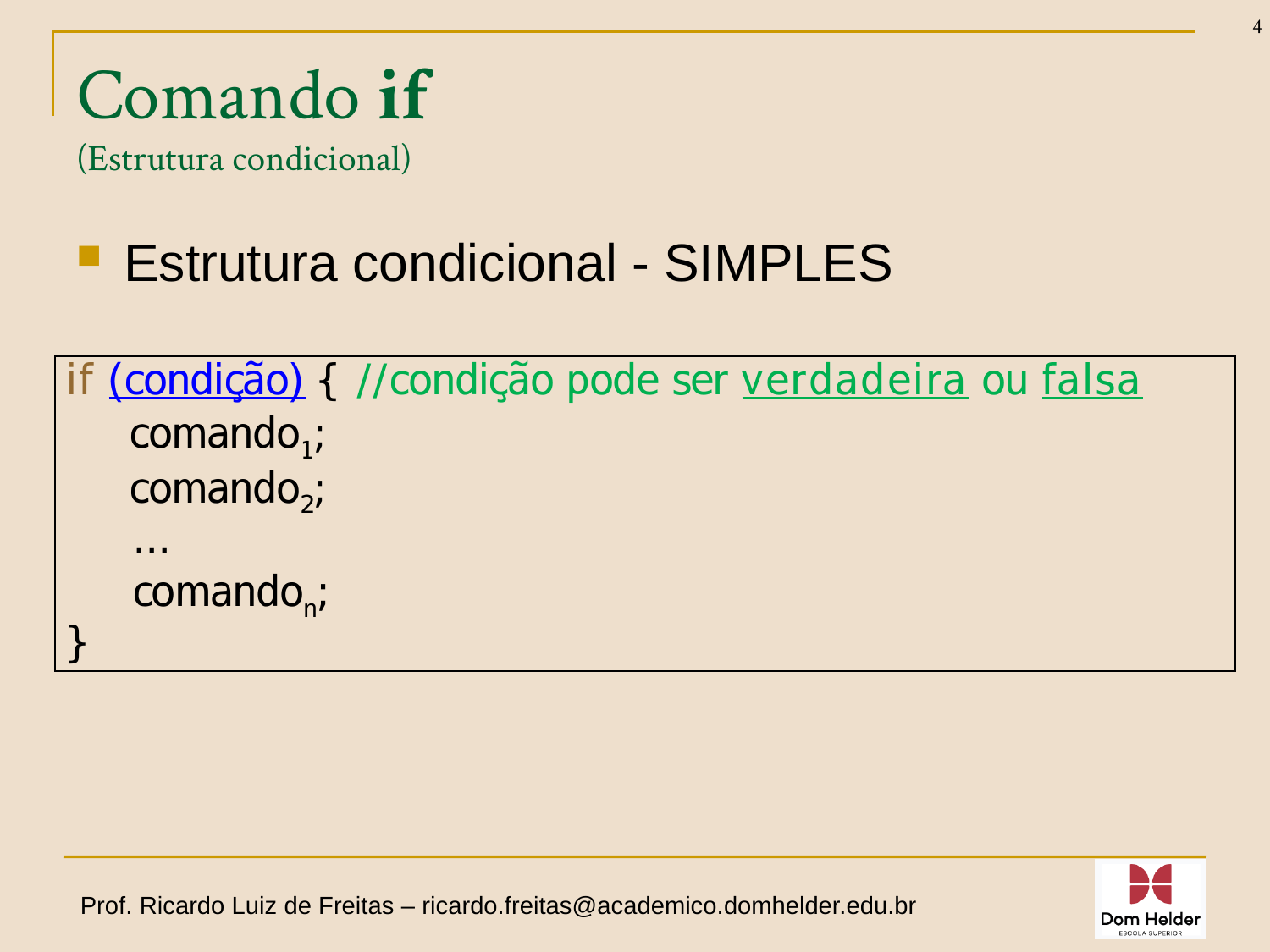

4
# Comando if (Estrutura condicional)
Estrutura condicional - SIMPLES
if (condição) { //condição pode ser verdadeira ou falsa
     comando1;
     comando2;
     ...
     comandon;
}